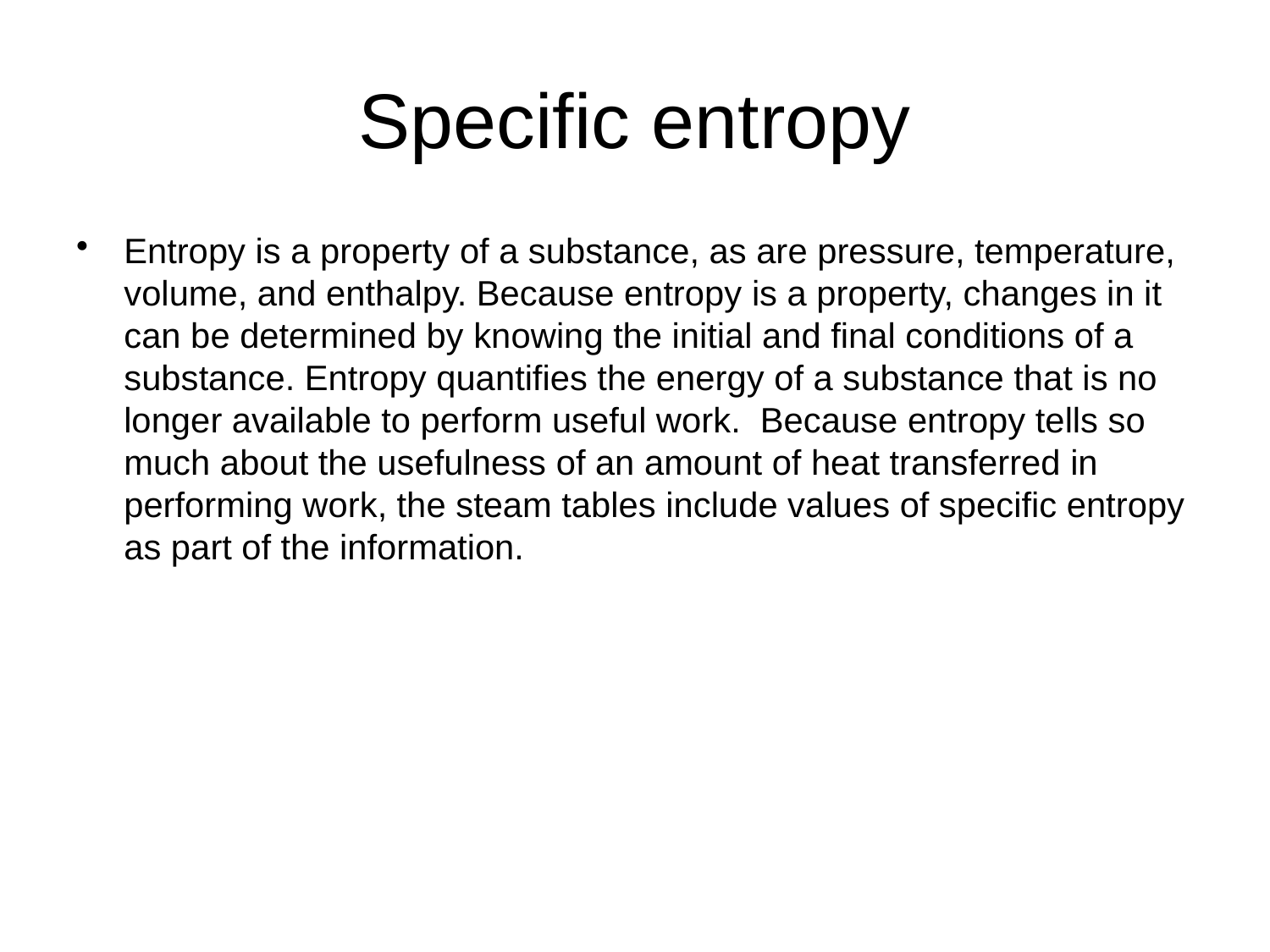

# Specific entropy
Entropy is a property of a substance, as are pressure, temperature, volume, and enthalpy. Because entropy is a property, changes in it can be determined by knowing the initial and final conditions of a substance. Entropy quantifies the energy of a substance that is no longer available to perform useful work.  Because entropy tells so much about the usefulness of an amount of heat transferred in performing work, the steam tables include values of specific entropy as part of the information.